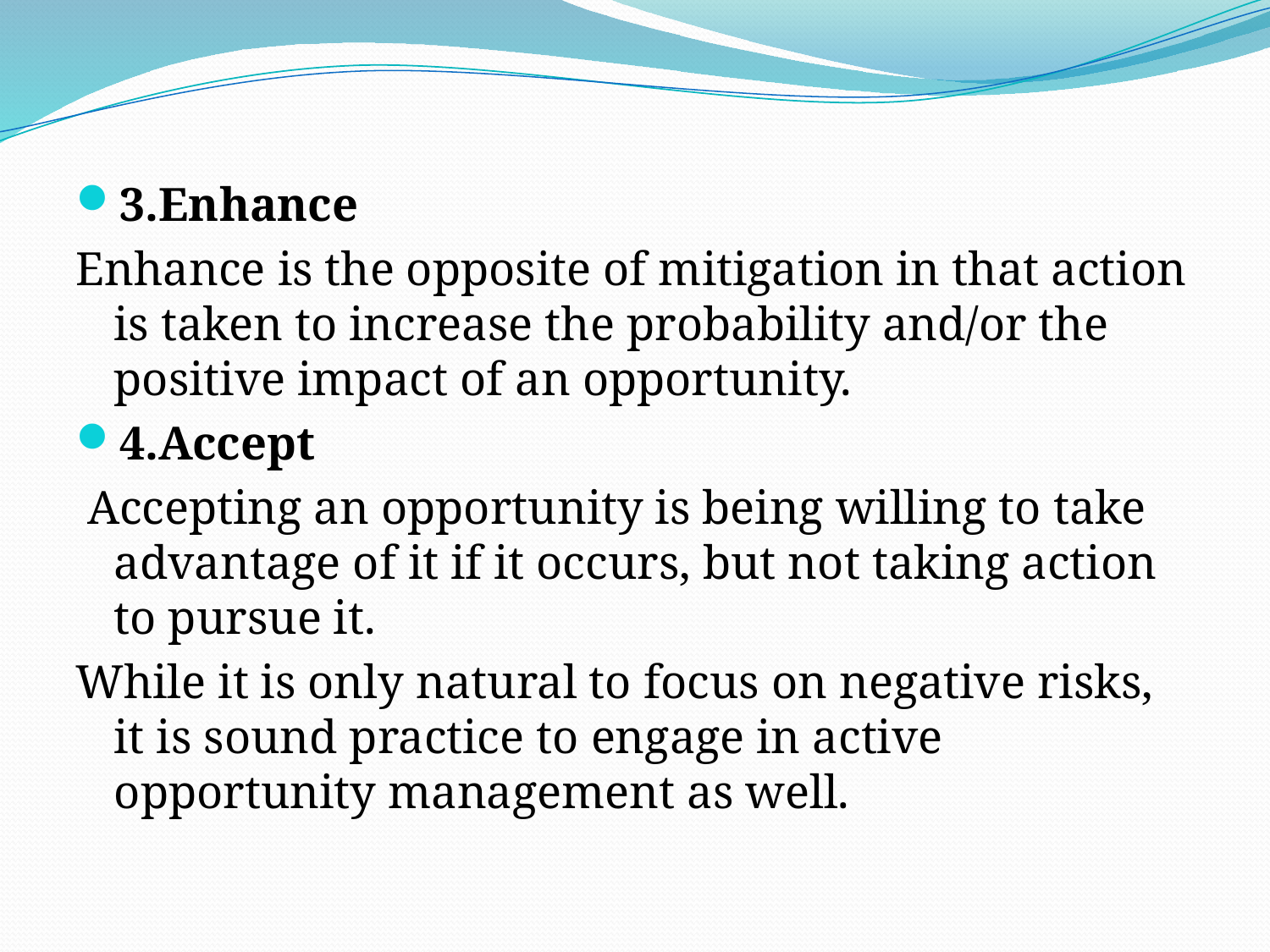

#
3.Enhance
Enhance is the opposite of mitigation in that action is taken to increase the probability and/or the positive impact of an opportunity.
4.Accept
 Accepting an opportunity is being willing to take advantage of it if it occurs, but not taking action to pursue it.
While it is only natural to focus on negative risks, it is sound practice to engage in active opportunity management as well.